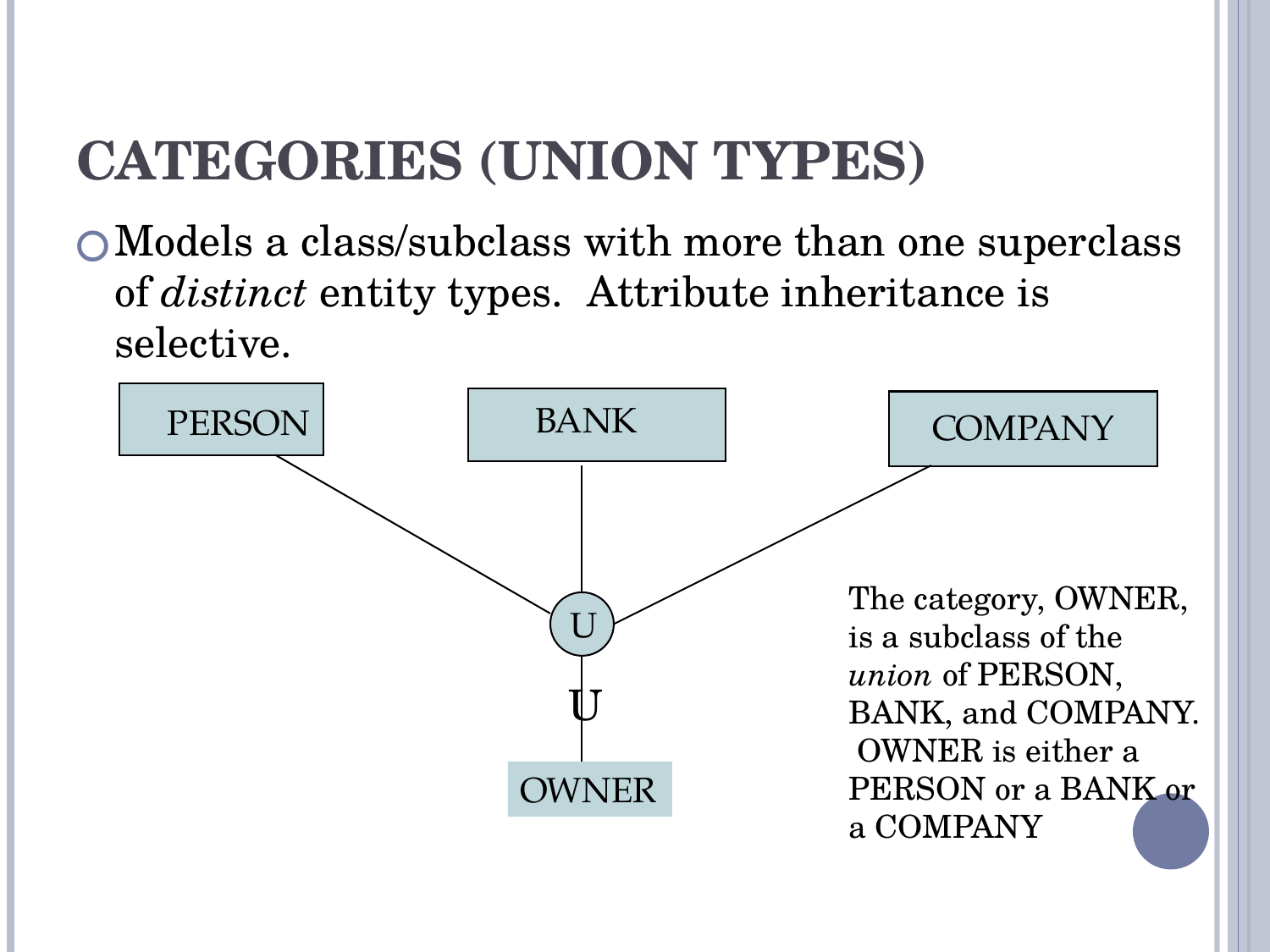

# Categories (UNION TYPES)

Models a class/subclass with more than one superclass of distinct entity types.  Attribute inheritance is selective.

BANK

PERSON
COMPANY
The category, OWNER, is a subclass of the union of PERSON, BANK, and COMPANY.  OWNER is either a PERSON or a BANK or a COMPANY

U
U
OWNER